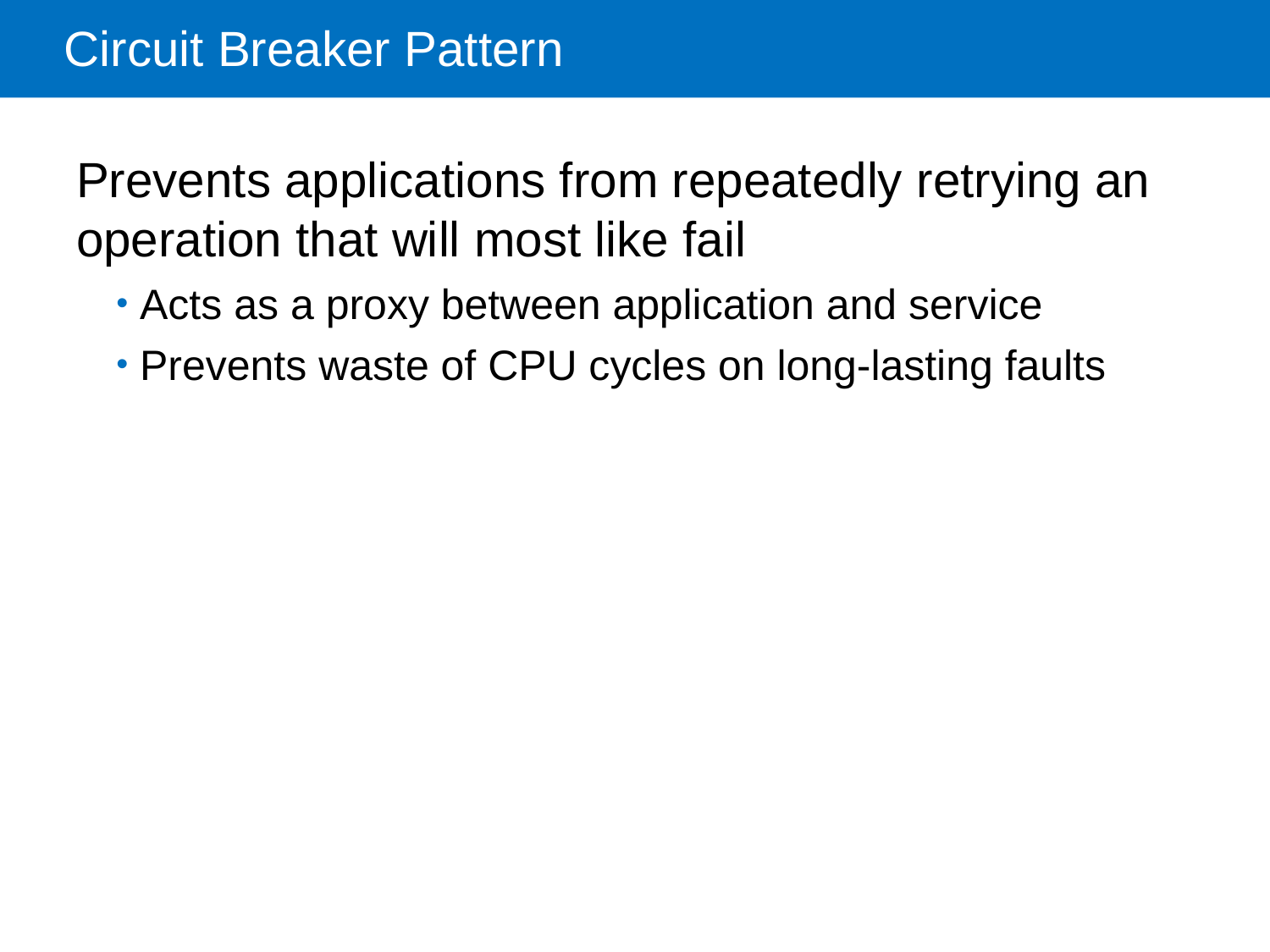

# Circuit Breaker Pattern
Prevents applications from repeatedly retrying an operation that will most like fail
Acts as a proxy between application and service
Prevents waste of CPU cycles on long-lasting faults